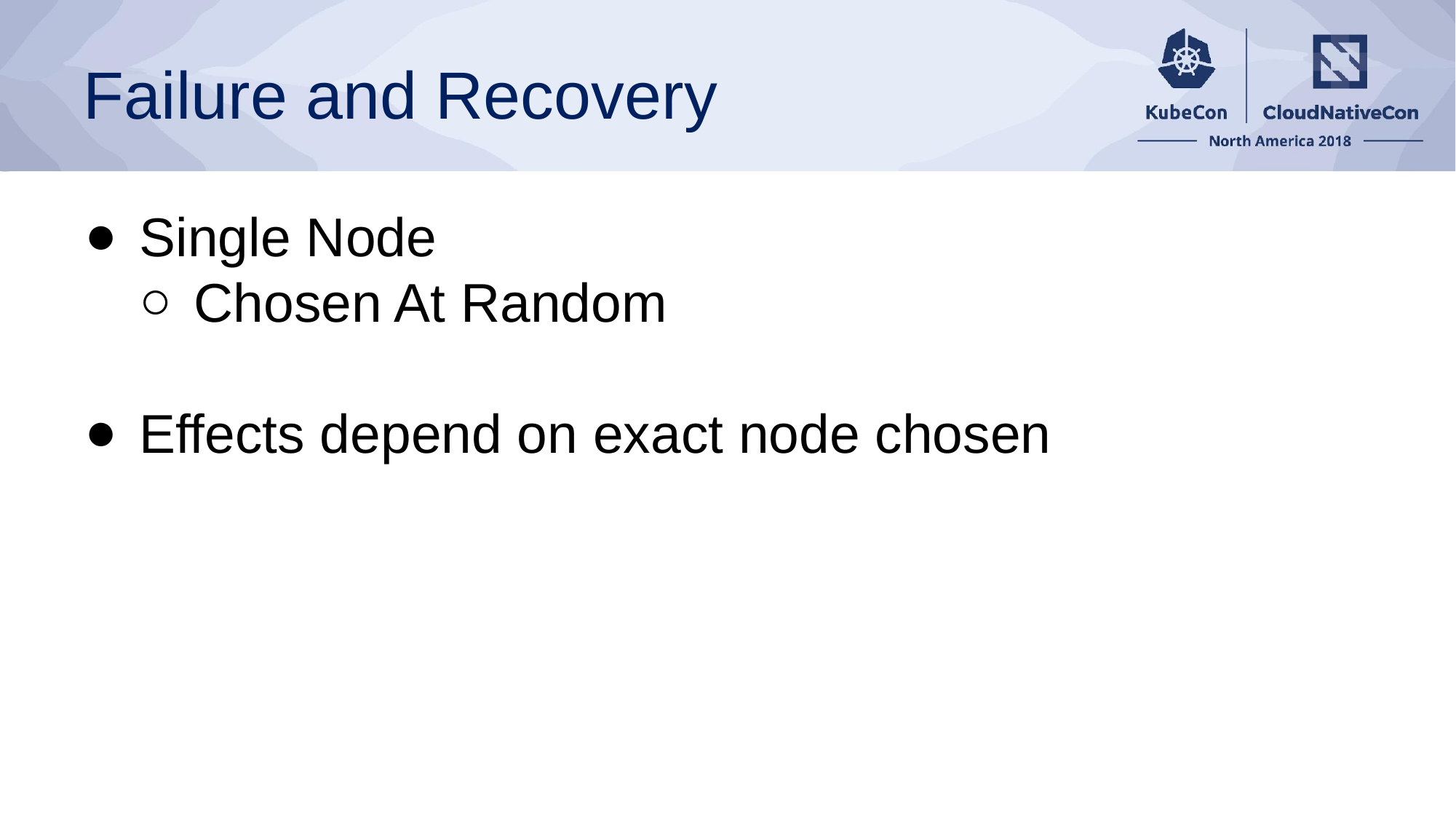

# Failure and Recovery
Single Node
Chosen At Random

Effects depend on exact node chosen